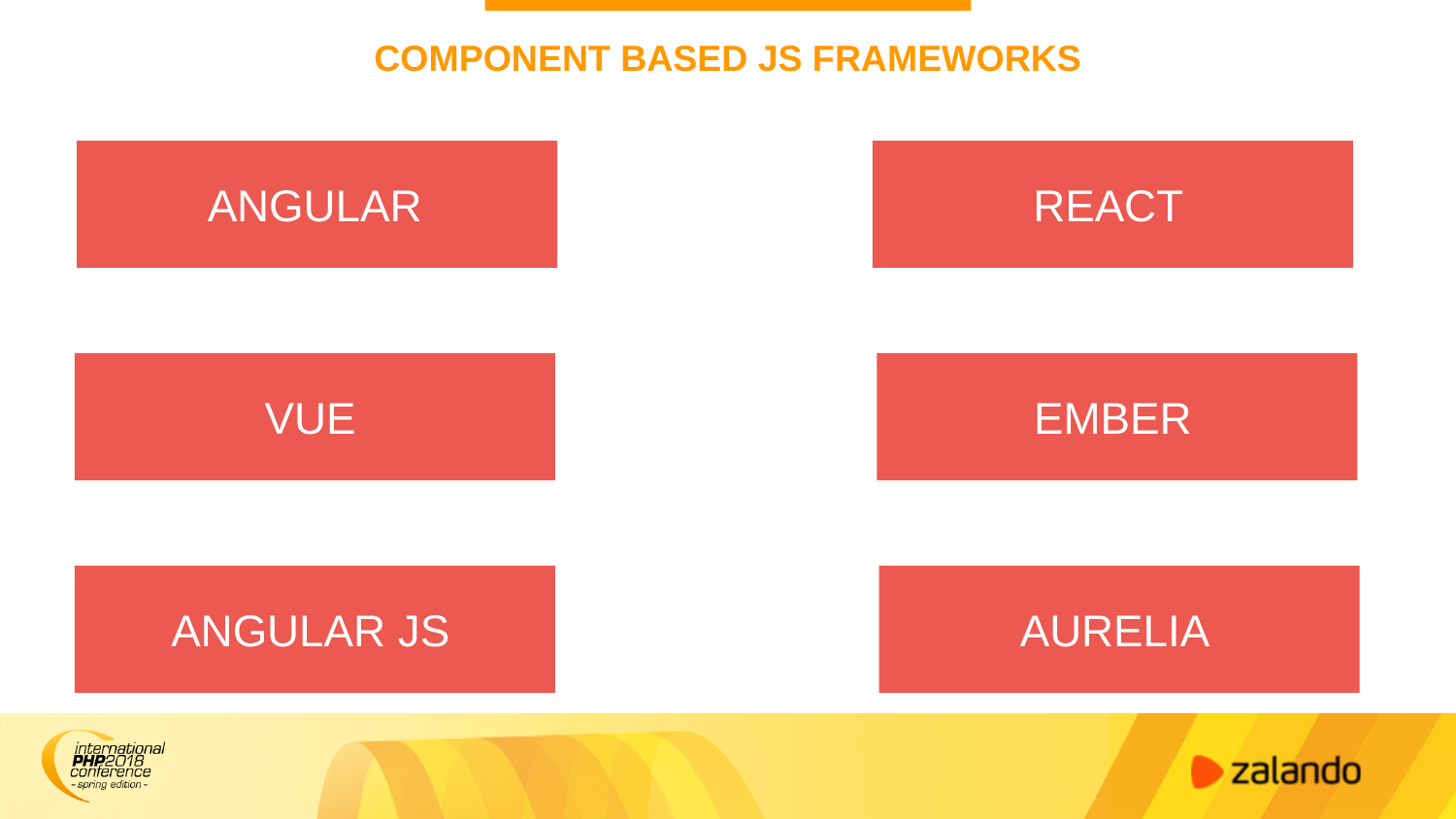

# COMPONENT BASED JS FRAMEWORKS
ANGULAR

REACT

VUE

EMBER

ANGULAR JS

AURELIA